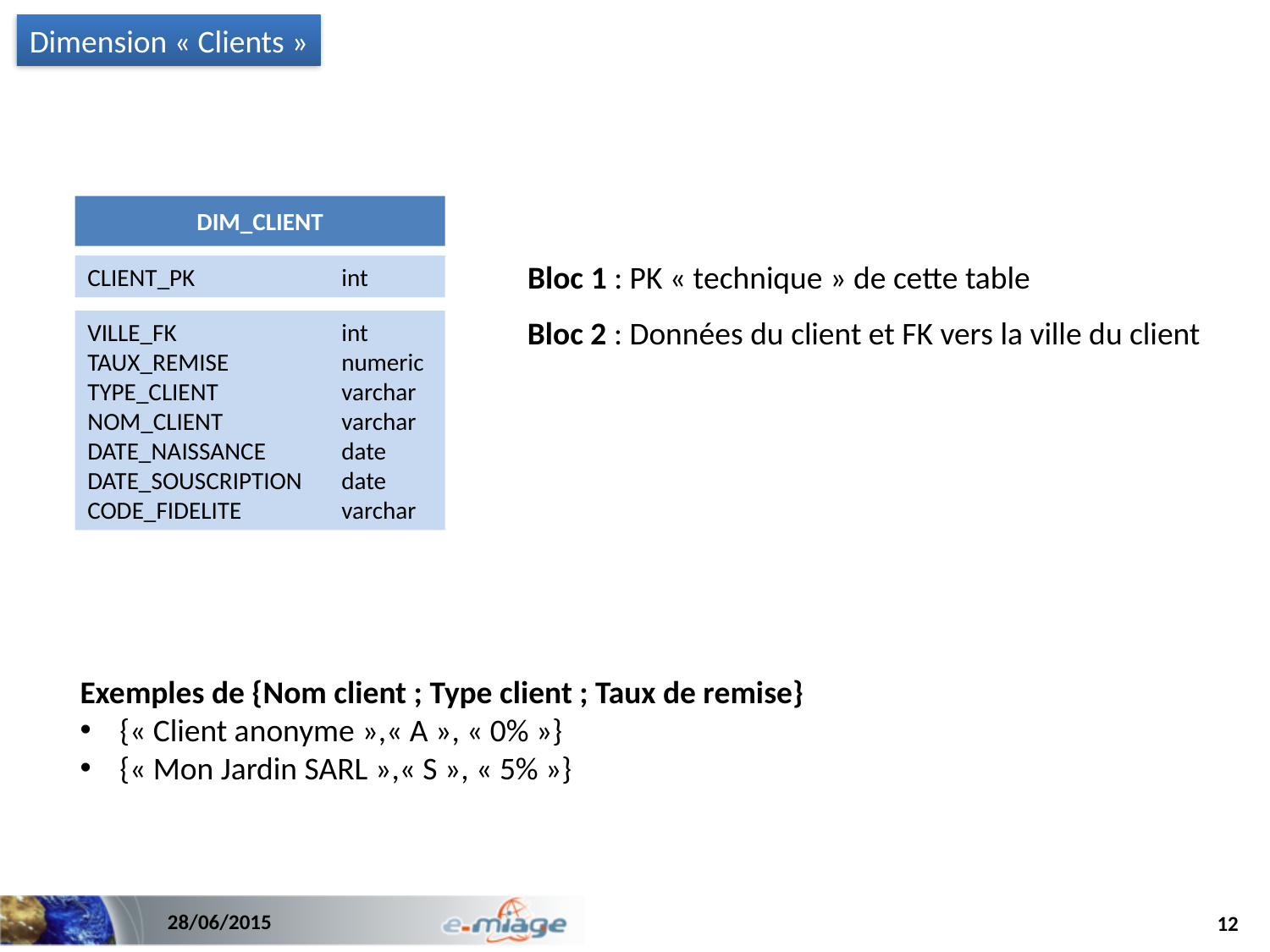

Dimension « Clients »
DIM_CLIENT
Bloc 1 : PK « technique » de cette table
CLIENT_PK		int
Bloc 2 : Données du client et FK vers la ville du client
VILLE_FK	 	int
TAUX_REMISE	numeric
TYPE_CLIENT	varchar
NOM_CLIENT	varchar
DATE_NAISSANCE	date
DATE_SOUSCRIPTION	date
CODE_FIDELITE	varchar
Exemples de {Nom client ; Type client ; Taux de remise}
{« Client anonyme »,« A », « 0% »}
{« Mon Jardin SARL »,« S », « 5% »}